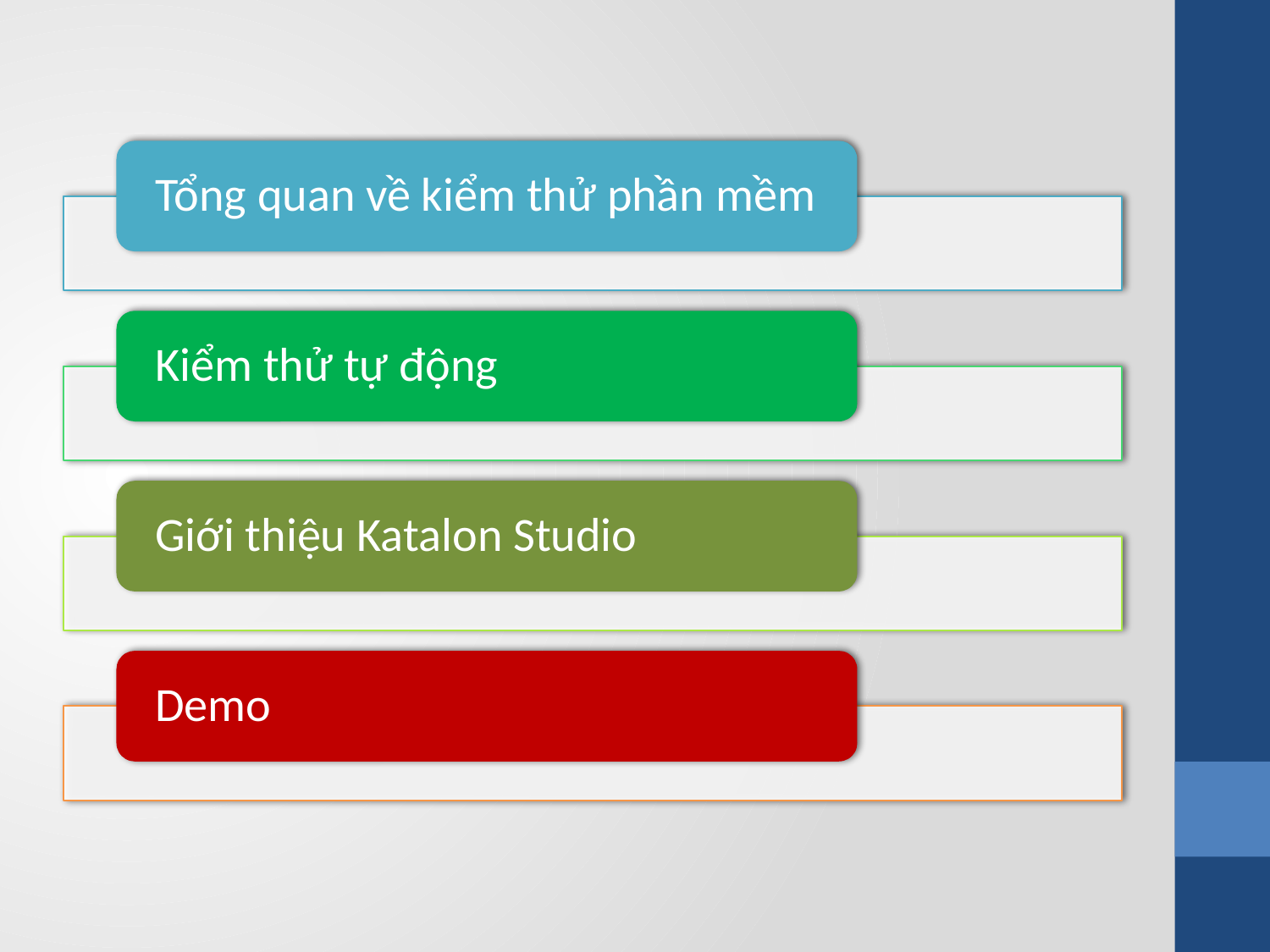

Tổng quan về kiểm thử phần mềm
Kiểm thử tự động
Giới thiệu Katalon Studio
Demo